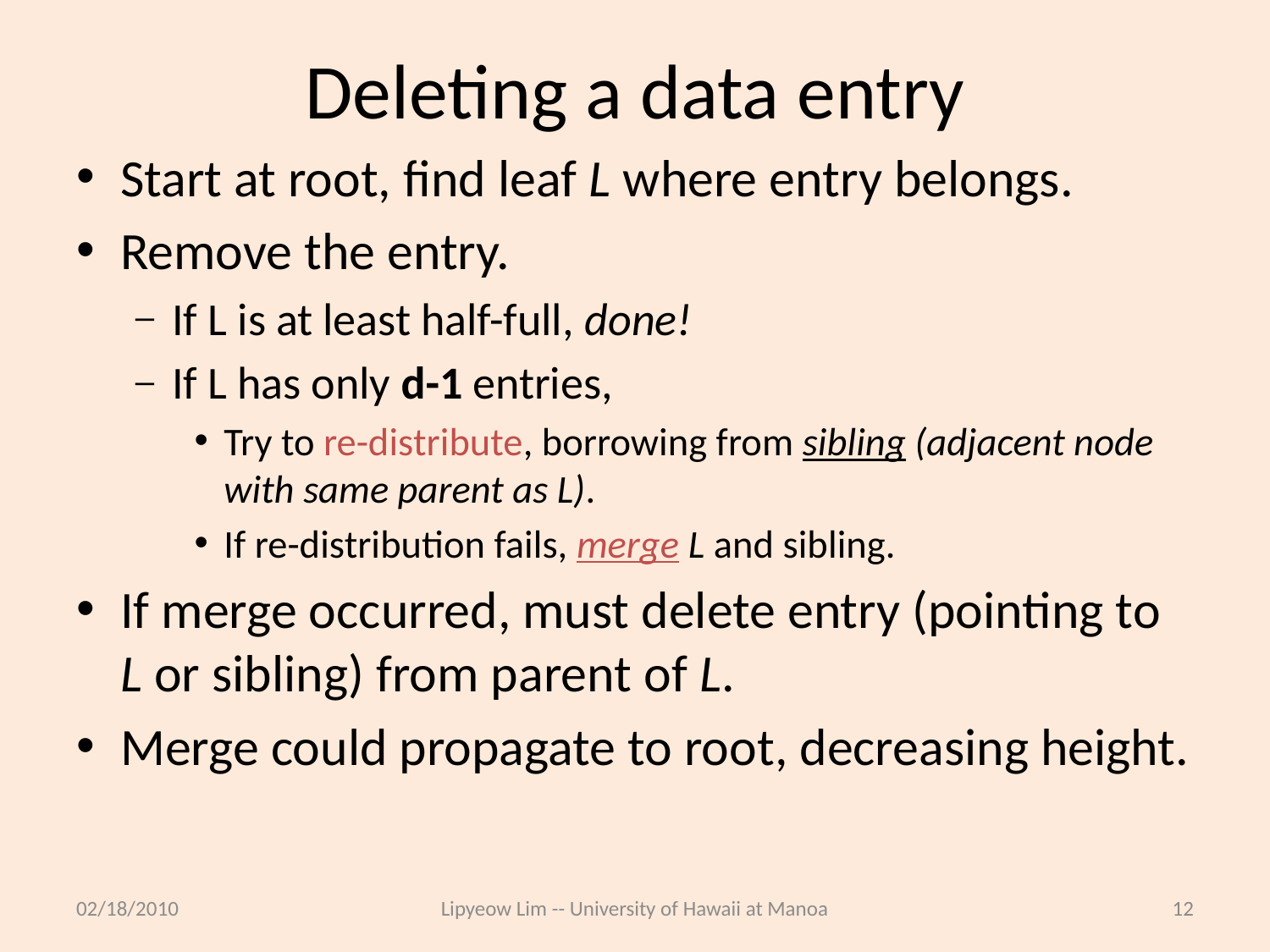

# Deleting a data entry
Start at root, find leaf L where entry belongs.
Remove the entry.
If L is at least half-full, done!
If L has only d-1 entries,
Try to re-distribute, borrowing from sibling (adjacent node with same parent as L).
If re-distribution fails, merge L and sibling.
If merge occurred, must delete entry (pointing to L or sibling) from parent of L.
Merge could propagate to root, decreasing height.

02/18/2010
Lipyeow Lim -- University of Hawaii at Manoa
12